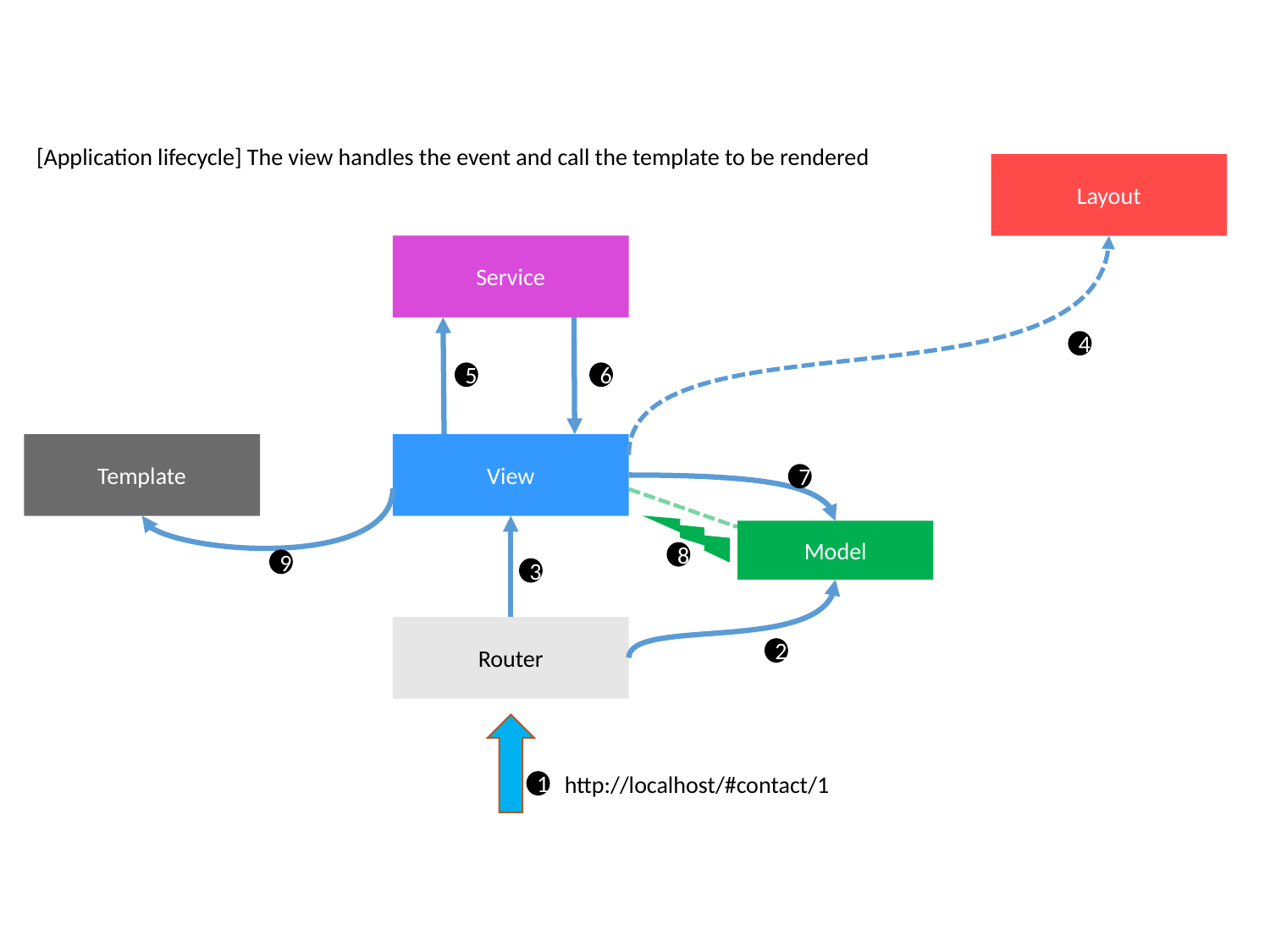

[Application lifecycle] The view handles the event and call the template to be rendered
Layout
Service
4
6
5
Template
View
7

Model
8
9
3
Router
2

http://localhost/#contact/1
1